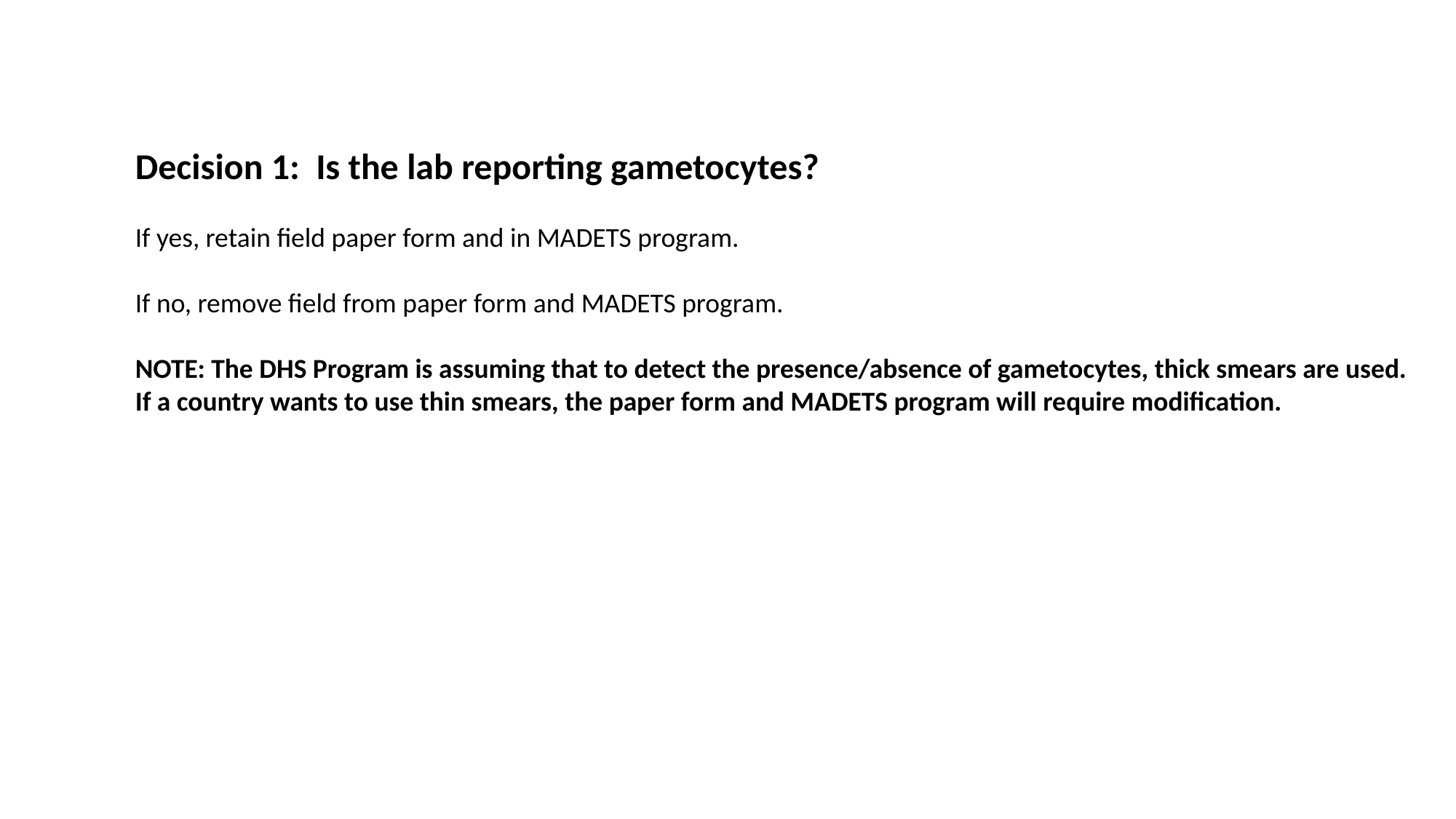

Decision 1:  Is the lab reporting gametocytes?

If yes, retain field paper form and in MADETS program.

If no, remove field from paper form and MADETS program.

NOTE: The DHS Program is assuming that to detect the presence/absence of gametocytes, thick smears are used. If a country wants to use thin smears, the paper form and MADETS program will require modification.